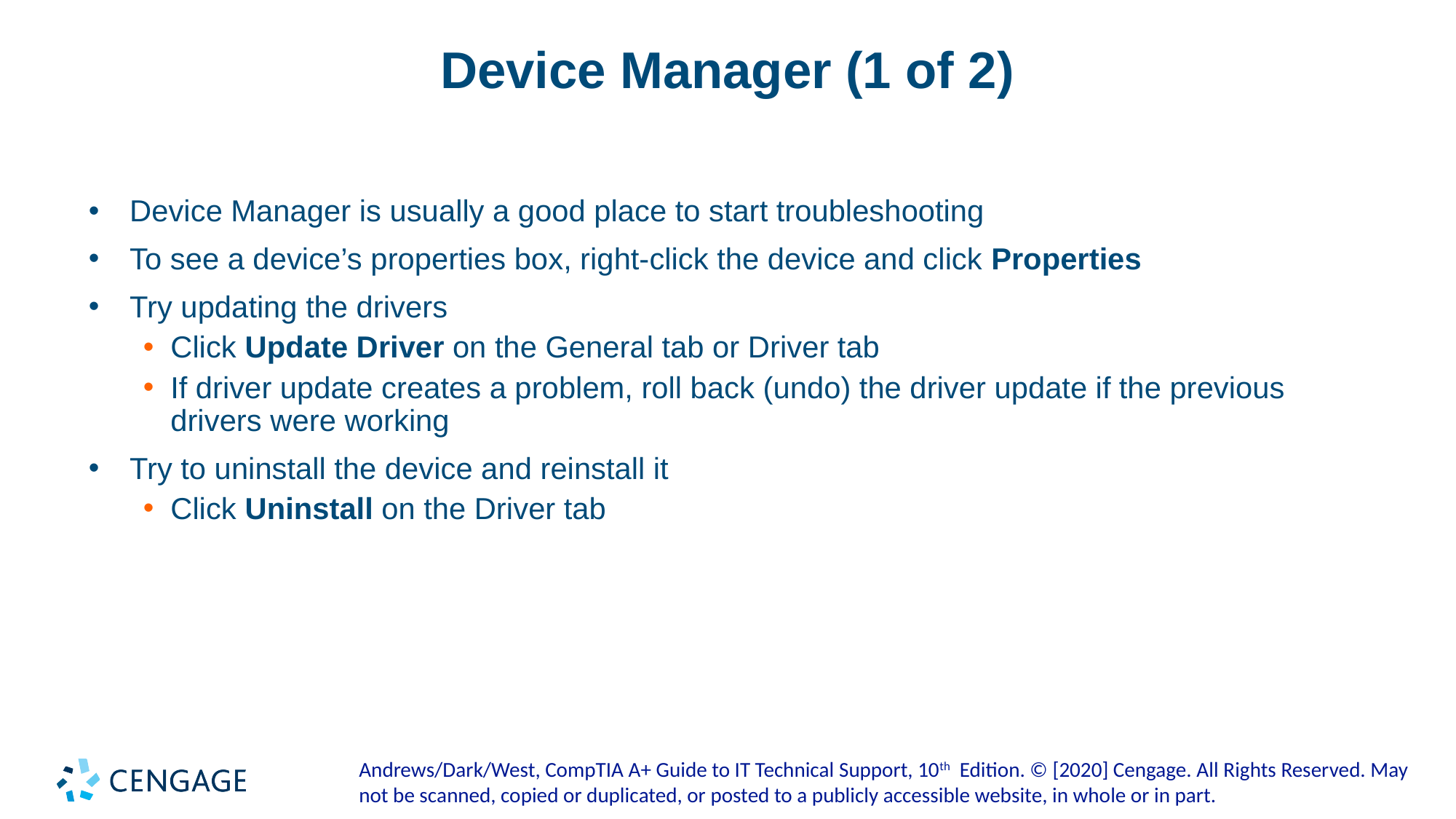

# Device Manager (1 of 2)
Device Manager is usually a good place to start troubleshooting
To see a device’s properties box, right-click the device and click Properties
Try updating the drivers
Click Update Driver on the General tab or Driver tab
If driver update creates a problem, roll back (undo) the driver update if the previous drivers were working
Try to uninstall the device and reinstall it
Click Uninstall on the Driver tab